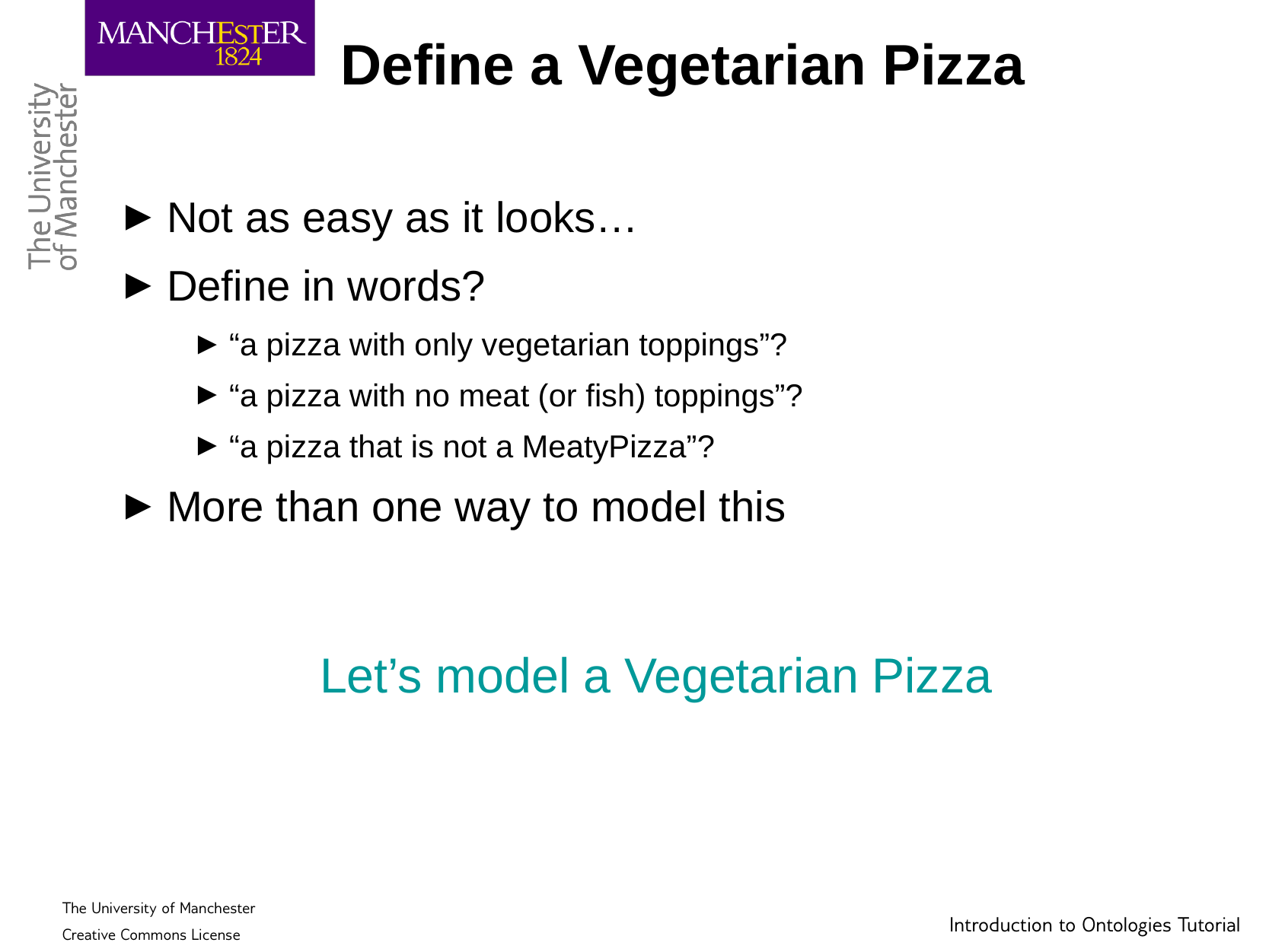

# Define a Vegetarian Pizza
Not as easy as it looks…
Define in words?
“a pizza with only vegetarian toppings”?
“a pizza with no meat (or fish) toppings”?
“a pizza that is not a MeatyPizza”?
More than one way to model this
Let’s model a Vegetarian Pizza